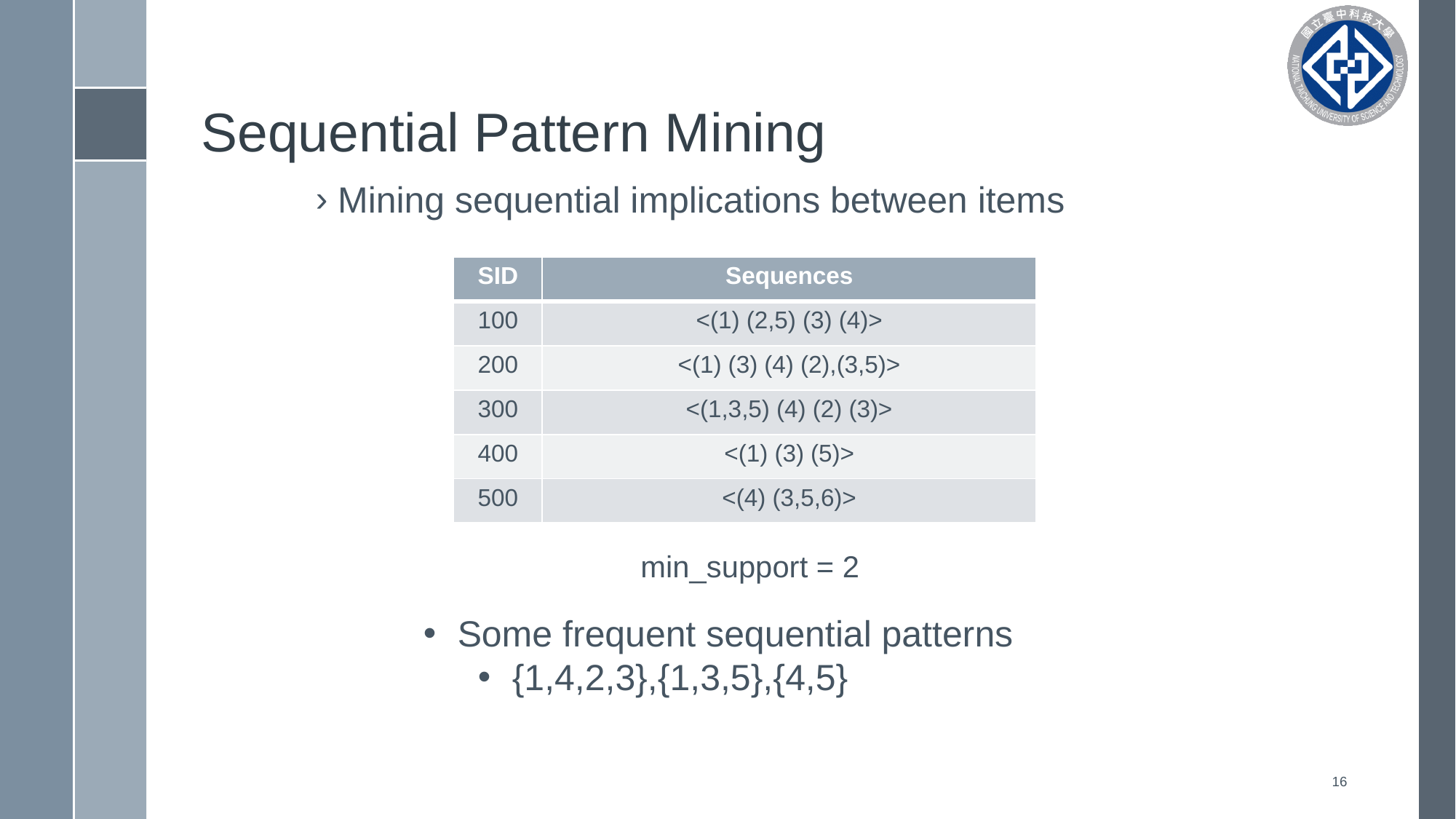

# Sequential Pattern Mining
Mining sequential implications between items

| SID | Sequences |
| --- | --- |
| 100 | <(1) (2,5) (3) (4)> |
| 200 | <(1) (3) (4) (2),(3,5)> |
| 300 | <(1,3,5) (4) (2) (3)> |
| 400 | <(1) (3) (5)> |
| 500 | <(4) (3,5,6)> |
min_support = 2
Some frequent sequential patterns
{1,4,2,3},{1,3,5},{4,5}
16